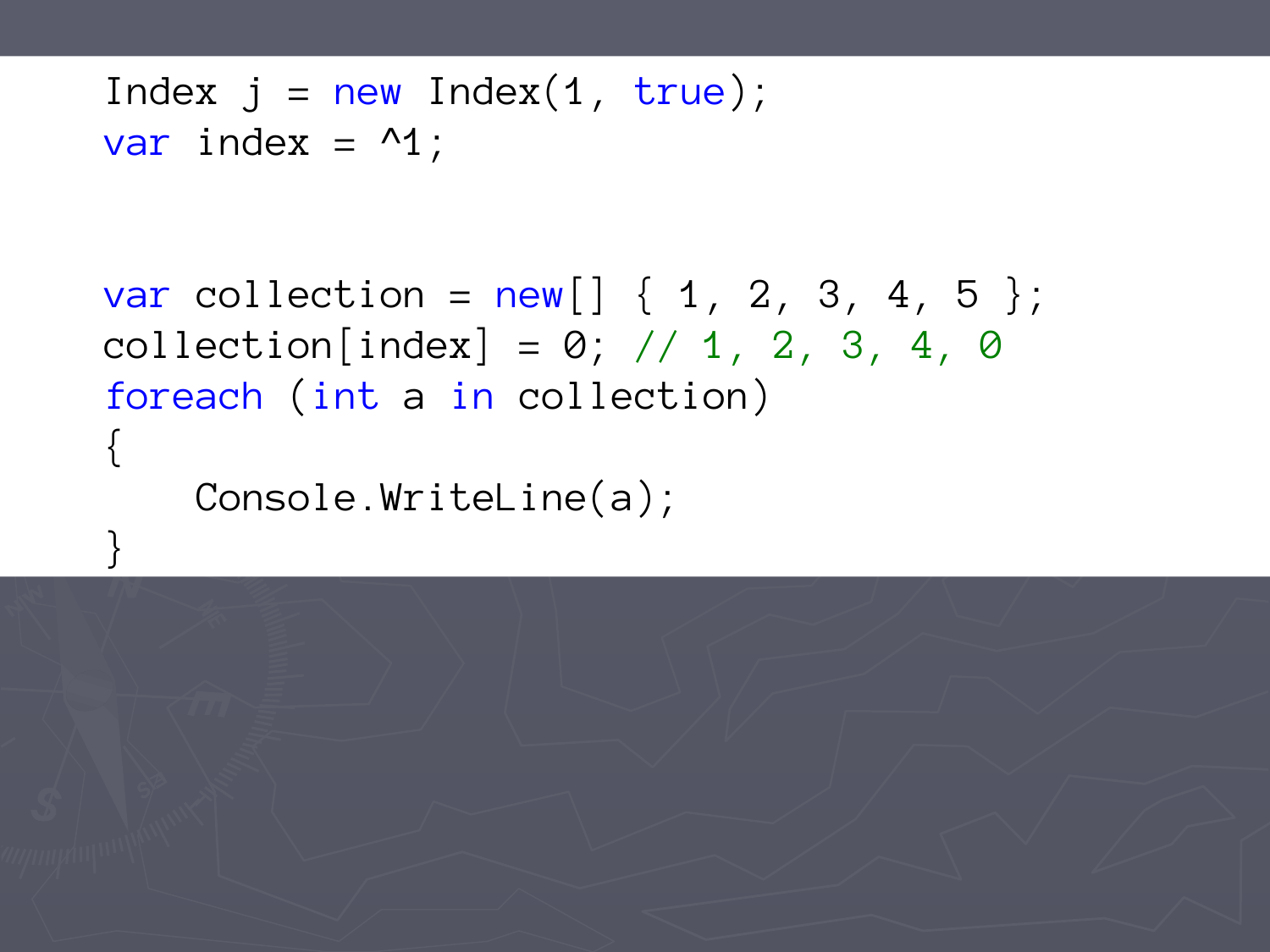

#
            Index j = new Index(1, true);
            var index = ^1;

            var collection = new[] { 1, 2, 3, 4, 5 };
            collection[index] = 0; // 1, 2, 3, 4, 0
            foreach (int a in collection)
            {
                Console.WriteLine(a);
            }